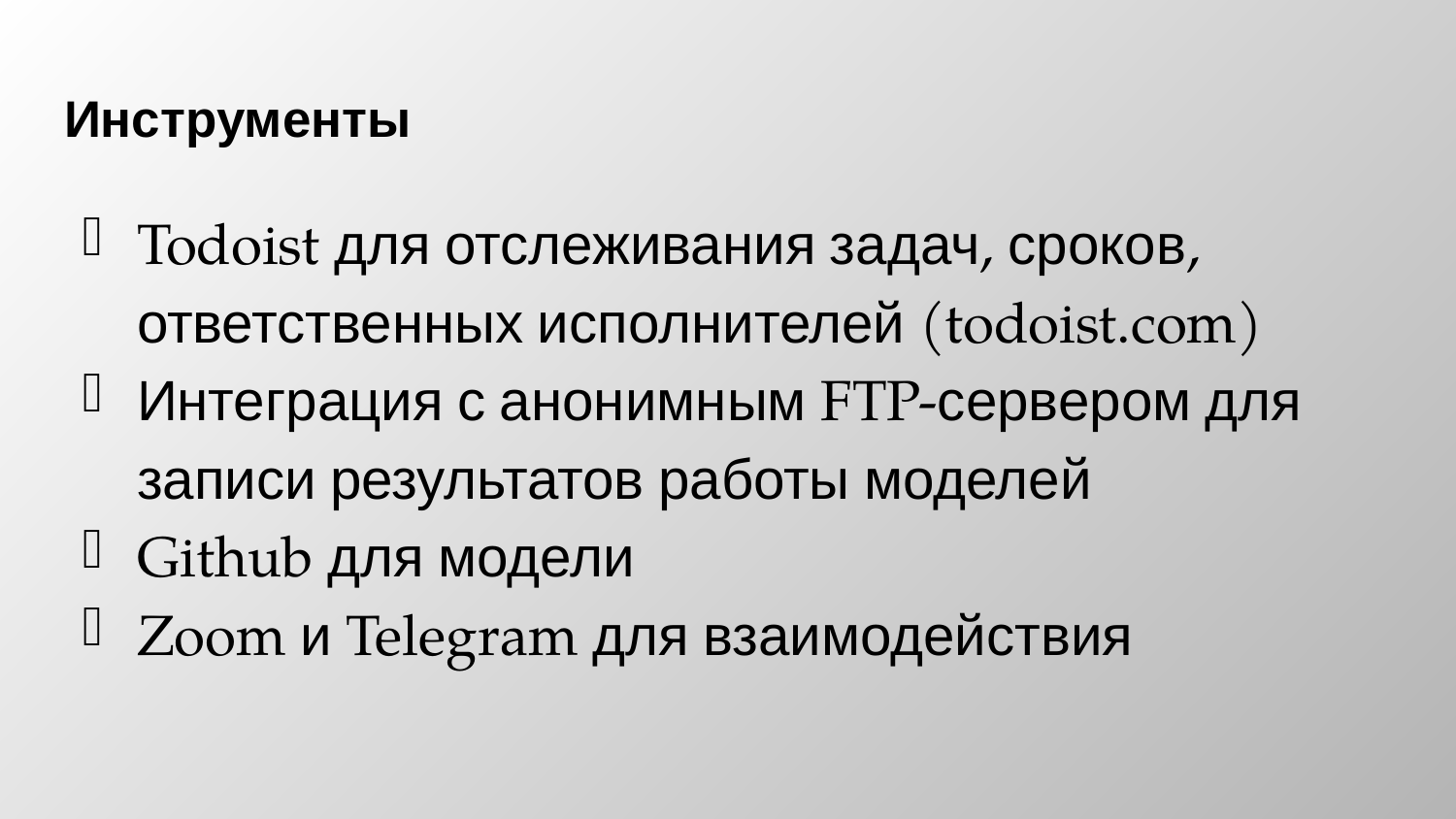

# Инструменты
Todoist для отслеживания задач, сроков, ответственных исполнителей (todoist.com)
Интеграция с анонимным FTP-сервером для записи результатов работы моделей
Github для модели
Zoom и Telegram для взаимодействия